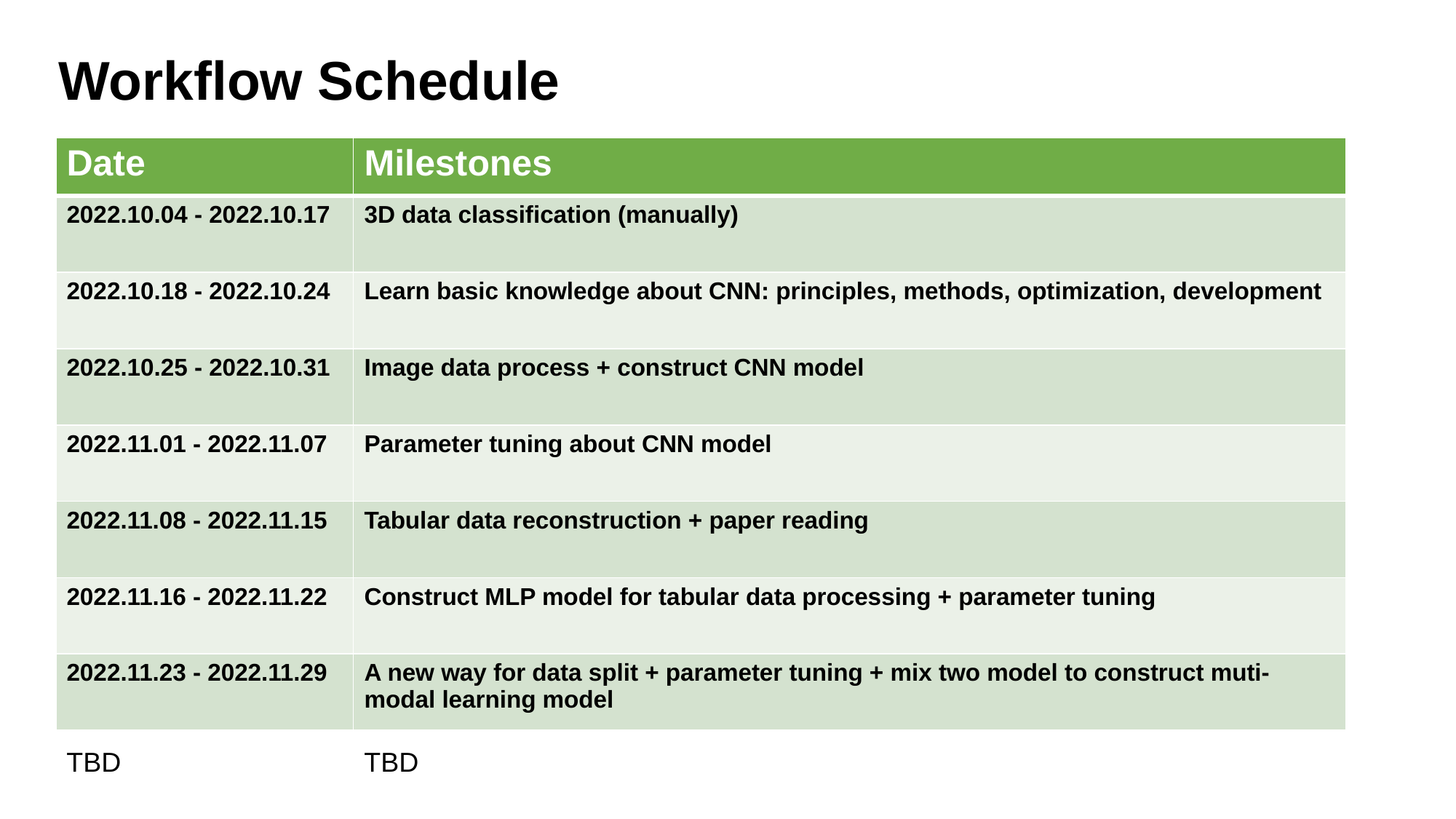

Workflow Schedule
| Date | Milestones |
| --- | --- |
| 2022.10.04 - 2022.10.17 | 3D data classification (manually) |
| 2022.10.18 - 2022.10.24 | Learn basic knowledge about CNN: principles, methods, optimization, development |
| 2022.10.25 - 2022.10.31 | Image data process + construct CNN model |
| 2022.11.01 - 2022.11.07 | Parameter tuning about CNN model |
| 2022.11.08 - 2022.11.15 | Tabular data reconstruction + paper reading |
| 2022.11.16 - 2022.11.22 | Construct MLP model for tabular data processing + parameter tuning |
| 2022.11.23 - 2022.11.29 | A new way for data split + parameter tuning + mix two model to construct muti-modal learning model |
TBD                                TBD